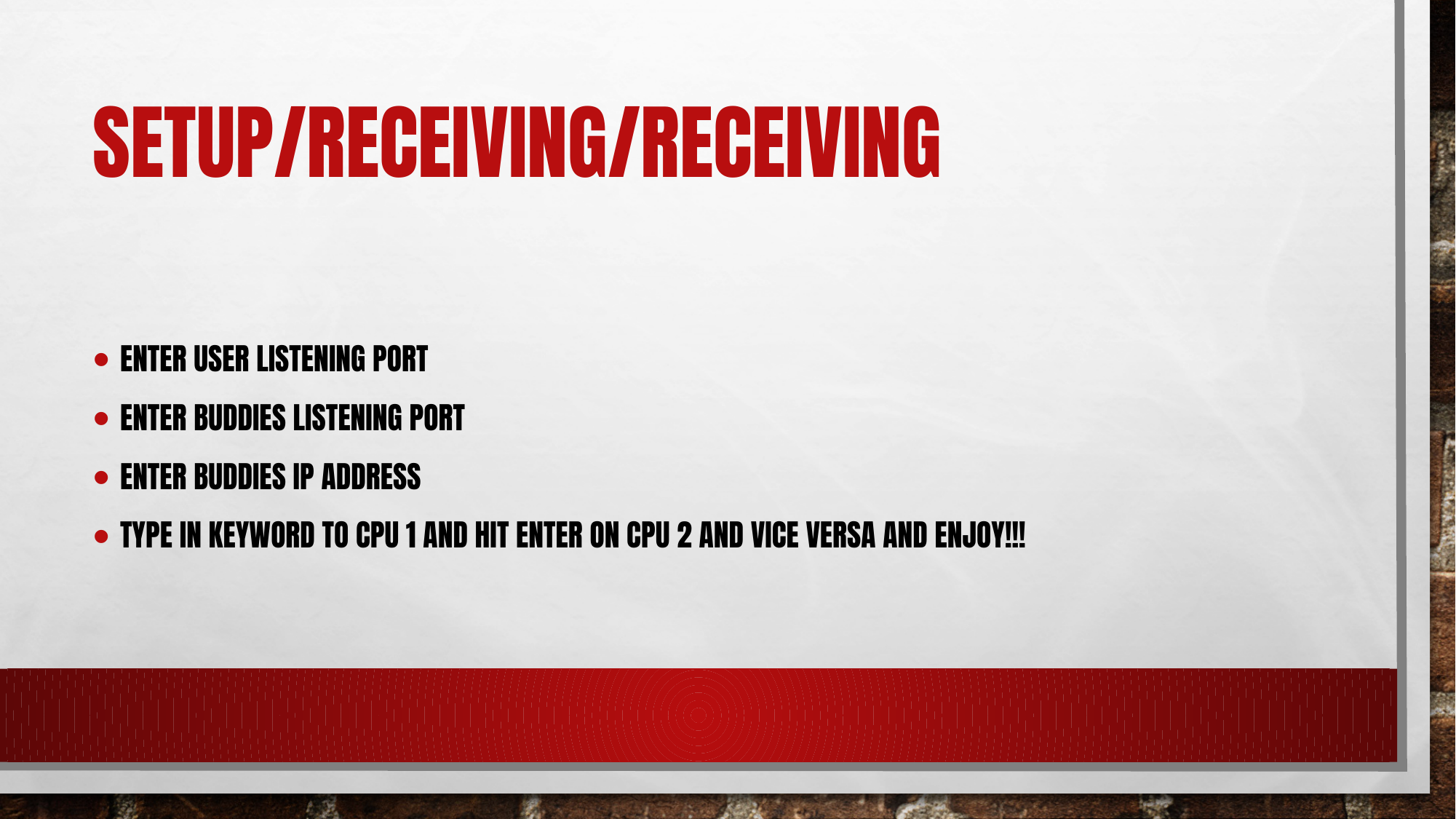

# Setup/Receiving/receiving
Enter user listening port
Enter buddies listening port
Enter buddies ip address
Type in keyword to cpu 1 and hit enter on cpu 2 and vice versa and enjoy!!!